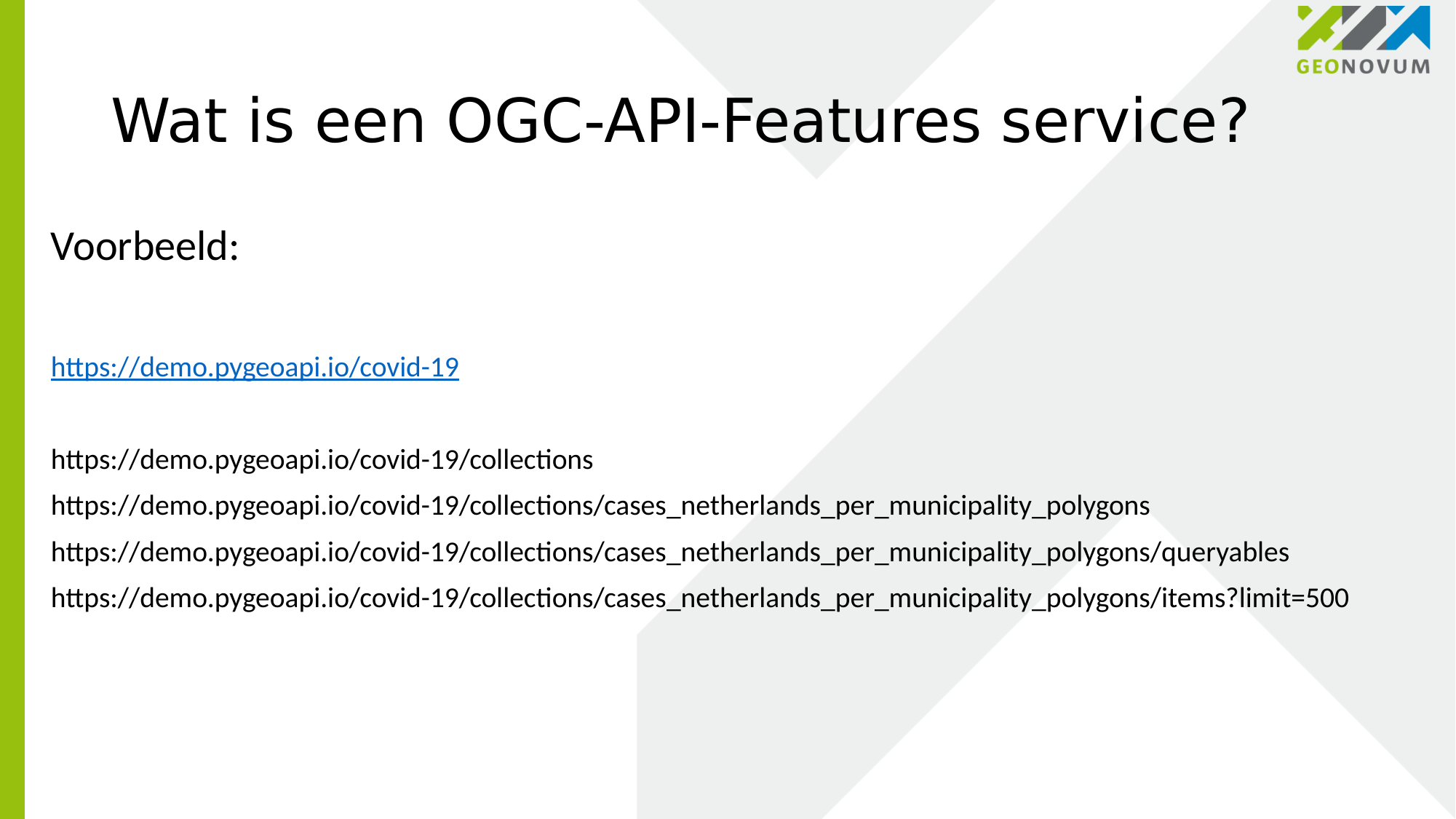

# Wat is een OGC-API-Features service?
Voorbeeld:

https://demo.pygeoapi.io/covid-19

https://demo.pygeoapi.io/covid-19/collections
https://demo.pygeoapi.io/covid-19/collections/cases_netherlands_per_municipality_polygons
https://demo.pygeoapi.io/covid-19/collections/cases_netherlands_per_municipality_polygons/queryables
https://demo.pygeoapi.io/covid-19/collections/cases_netherlands_per_municipality_polygons/items?limit=500